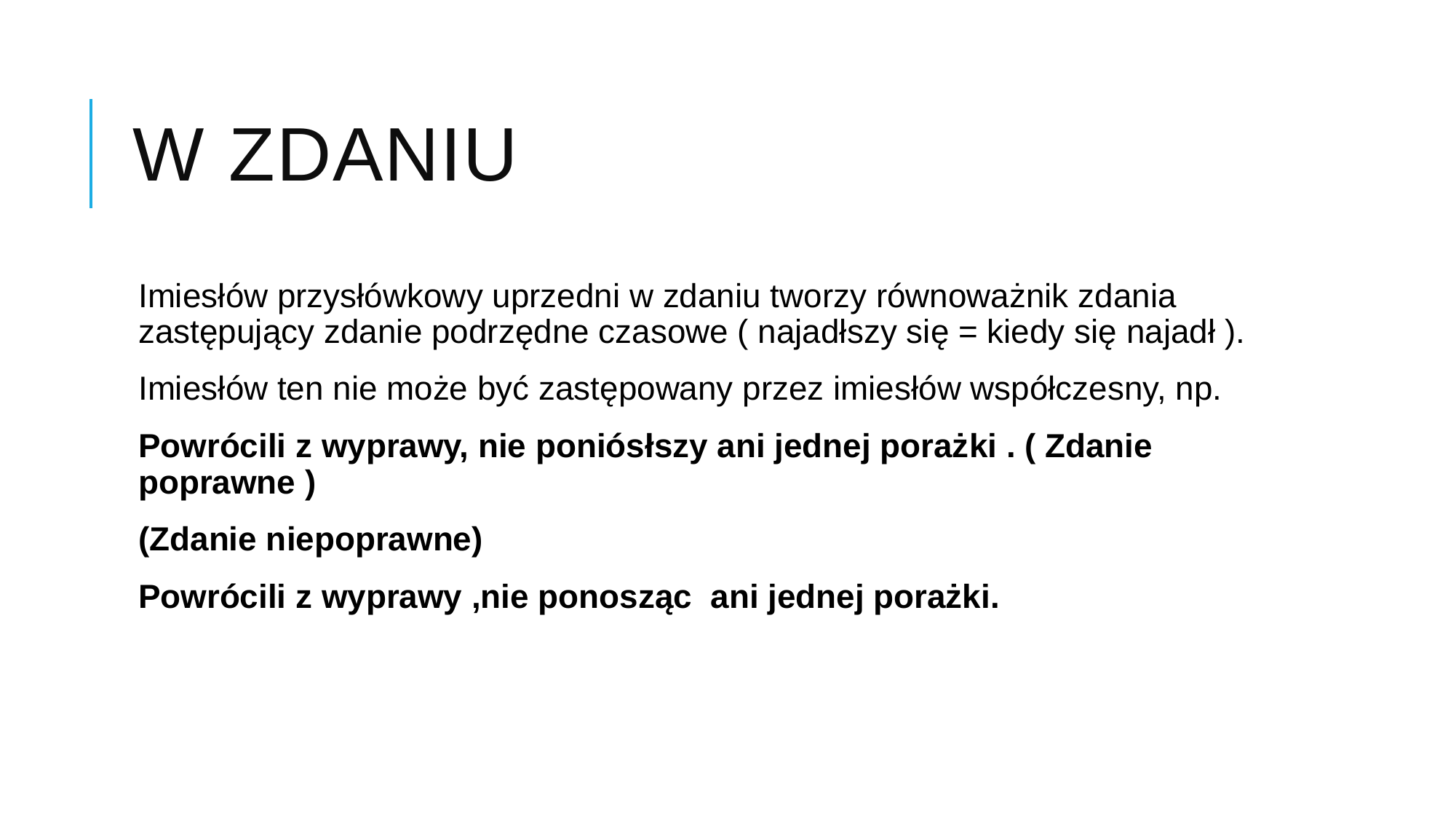

# W zdaniu
Imiesłów przysłówkowy uprzedni w zdaniu tworzy równoważnik zdania zastępujący zdanie podrzędne czasowe ( najadłszy się = kiedy się najadł ).
Imiesłów ten nie może być zastępowany przez imiesłów współczesny, np.
Powrócili z wyprawy, nie poniósłszy ani jednej porażki . ( Zdanie poprawne )
(Zdanie niepoprawne)
Powrócili z wyprawy ,nie ponosząc  ani jednej porażki.